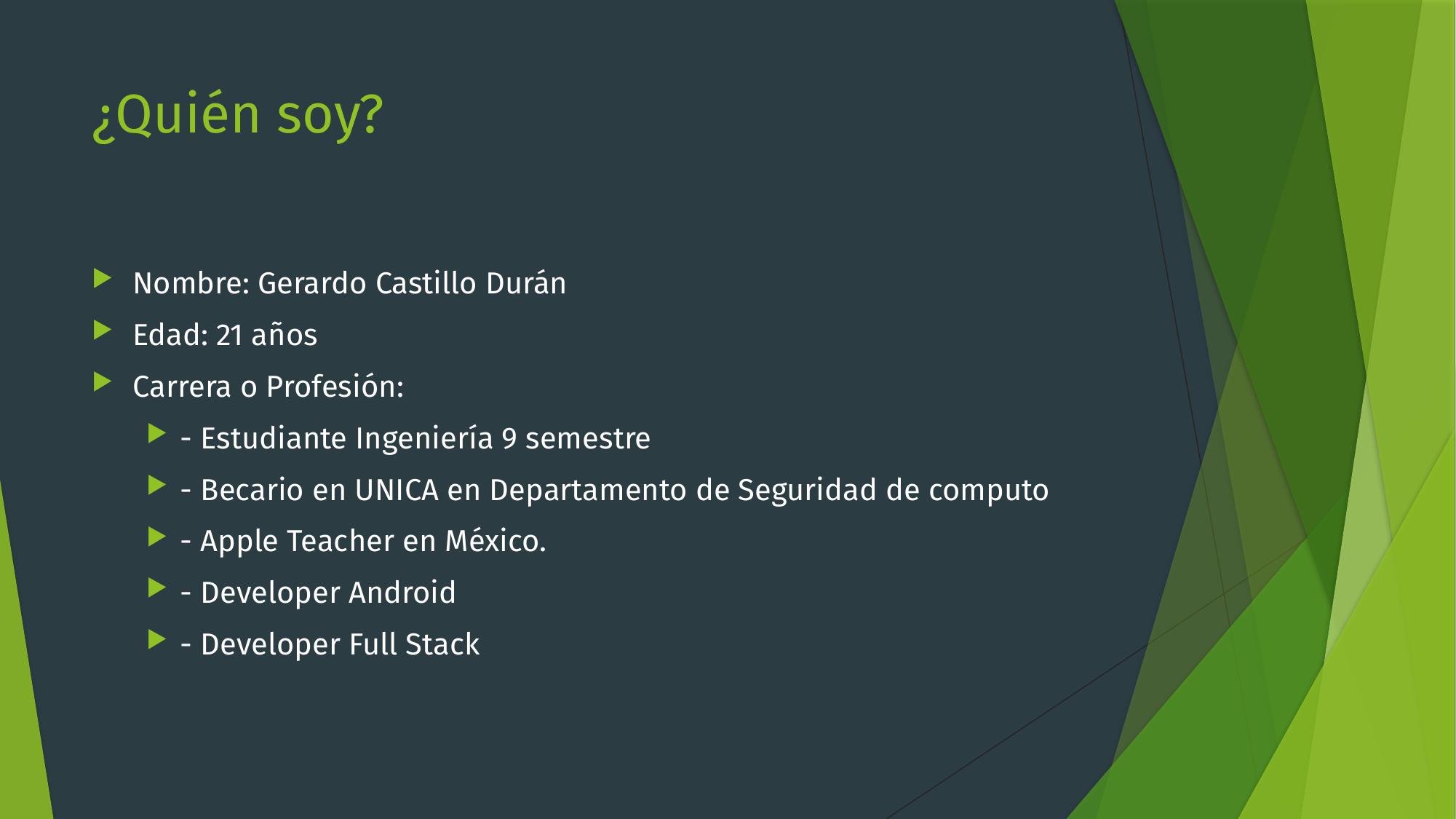

# ¿Quién soy?
Nombre: Gerardo Castillo Durán
Edad: 21 años
Carrera o Profesión:
- Estudiante Ingeniería 9 semestre
- Becario en UNICA en Departamento de Seguridad de computo
- Apple Teacher en México.
- Developer Android
- Developer Full Stack